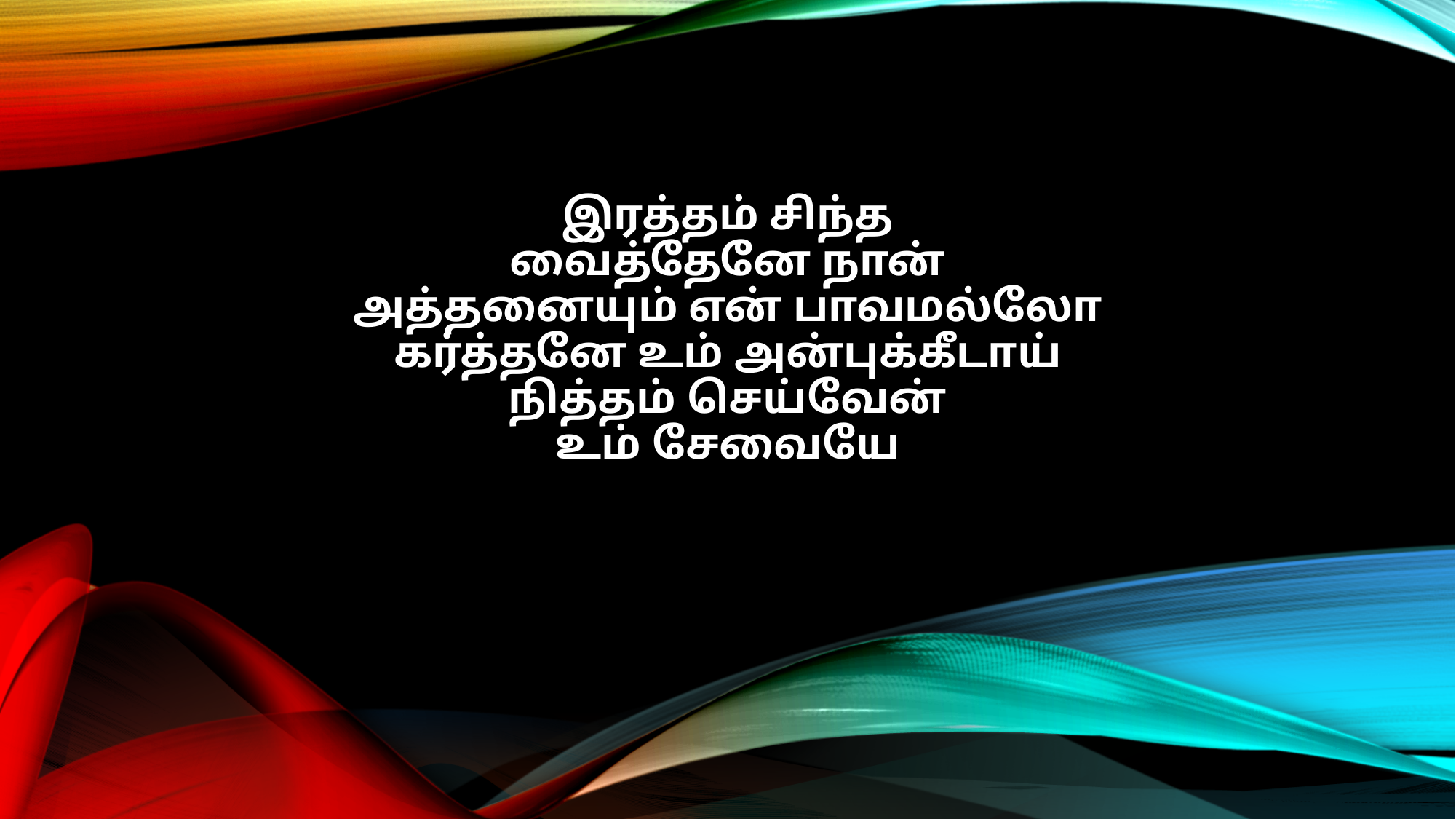

இரத்தம் சிந்த
வைத்தேனே நான்
அத்தனையும் என் பாவமல்லோ
கர்த்தனே உம் அன்புக்கீடாய்
நித்தம் செய்வேன்
உம் சேவையே